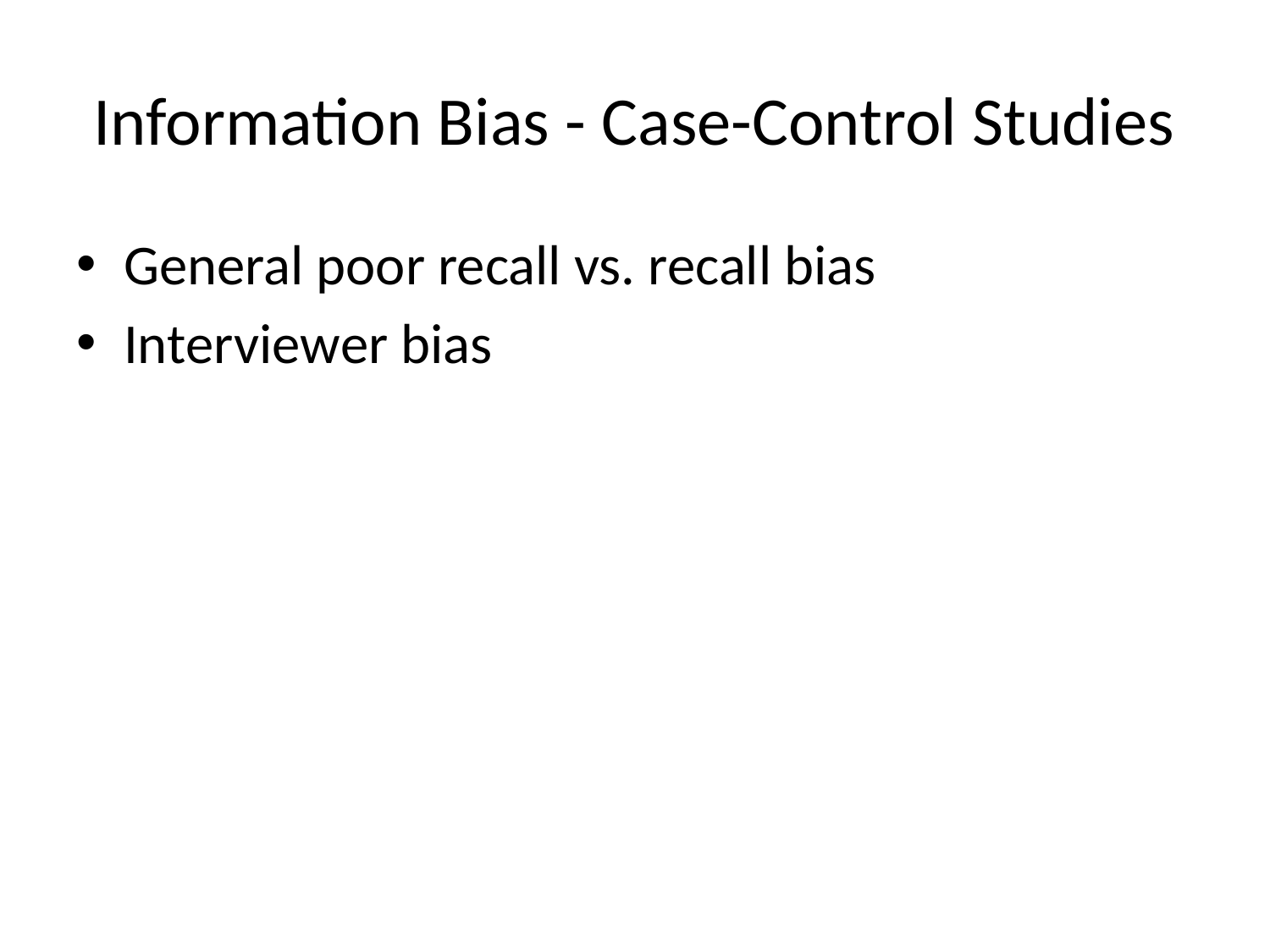

# Information Bias - Case-Control Studies
General poor recall vs. recall bias
Interviewer bias